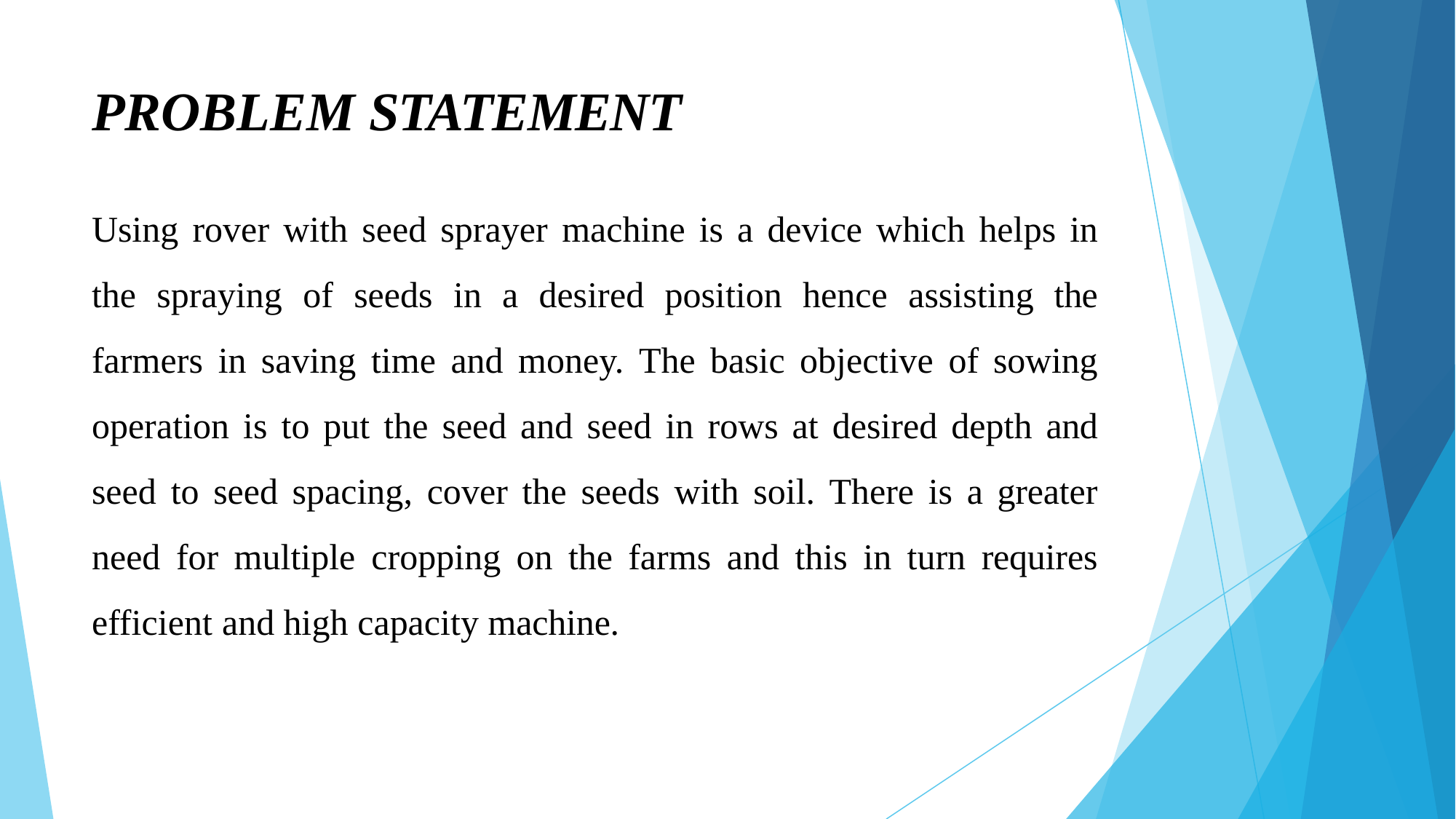

# PROBLEM STATEMENT
Using rover with seed sprayer machine is a device which helps in the  spraying  of  seeds  in  a  desired  position  hence  assisting  the farmers in saving time and money. The basic objective of sowing operation is to put the seed and seed in rows at desired depth and seed to seed spacing, cover the seeds with soil. There is a greater need for multiple cropping on the farms and this in turn requires efficient and high capacity machine.